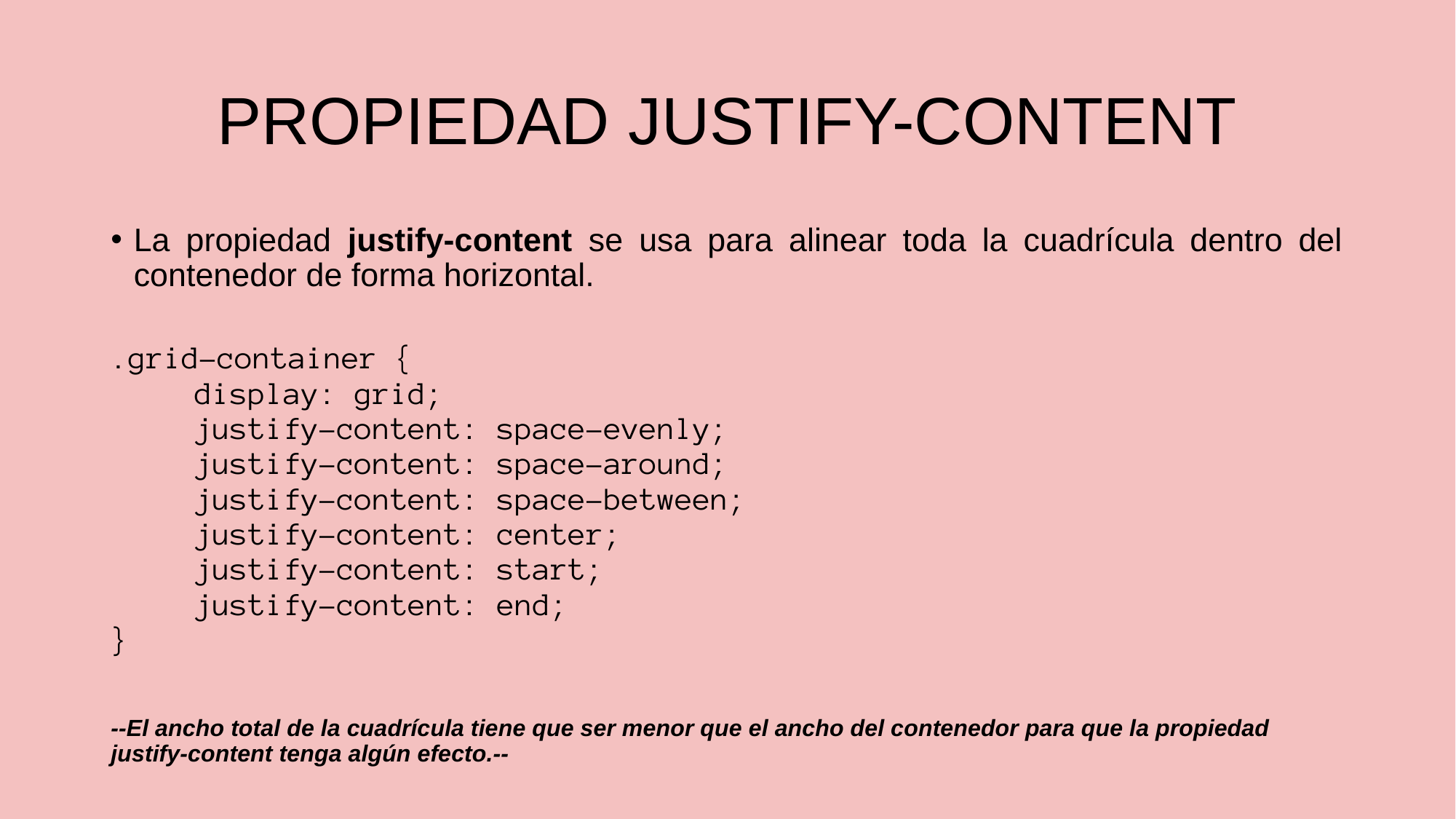

# PROPIEDAD JUSTIFY-CONTENT
La propiedad justify-content se usa para alinear toda la cuadrícula dentro del contenedor de forma horizontal.

.grid-container {
	display: grid;
	justify-content: space-evenly;
	justify-content: space-around;
	justify-content: space-between;
	justify-content: center;
	justify-content: start;
	justify-content: end;
}

--El ancho total de la cuadrícula tiene que ser menor que el ancho del contenedor para que la propiedad justify-content tenga algún efecto.--